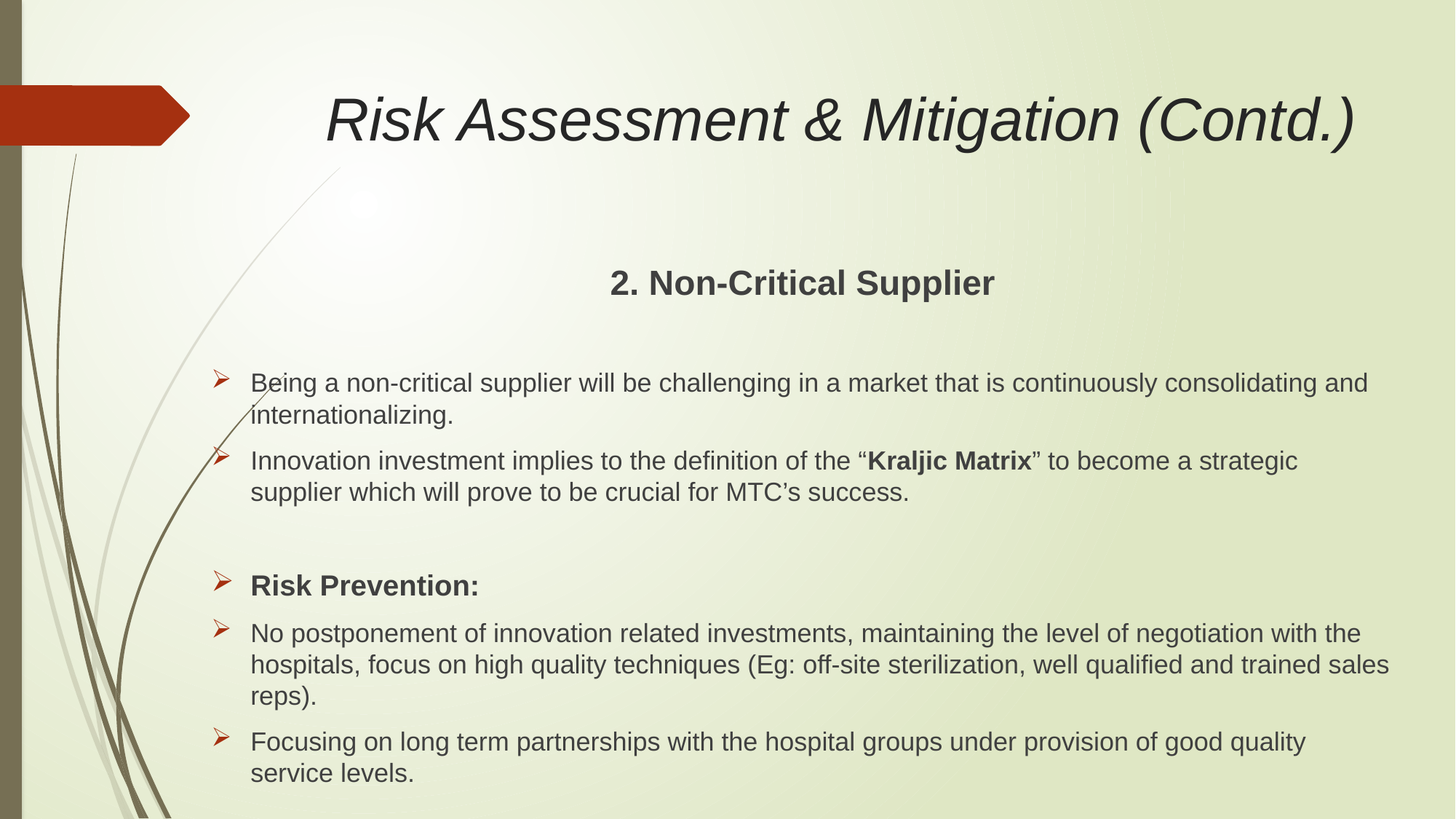

# Risk Assessment & Mitigation (Contd.)
2. Non-Critical Supplier

Being a non-critical supplier will be challenging in a market that is continuously consolidating and internationalizing.
Innovation investment implies to the definition of the “Kraljic Matrix” to become a strategic supplier which will prove to be crucial for MTC’s success.

Risk Prevention:
No postponement of innovation related investments, maintaining the level of negotiation with the hospitals, focus on high quality techniques (Eg: off-site sterilization, well qualified and trained sales reps).
Focusing on long term partnerships with the hospital groups under provision of good quality service levels.